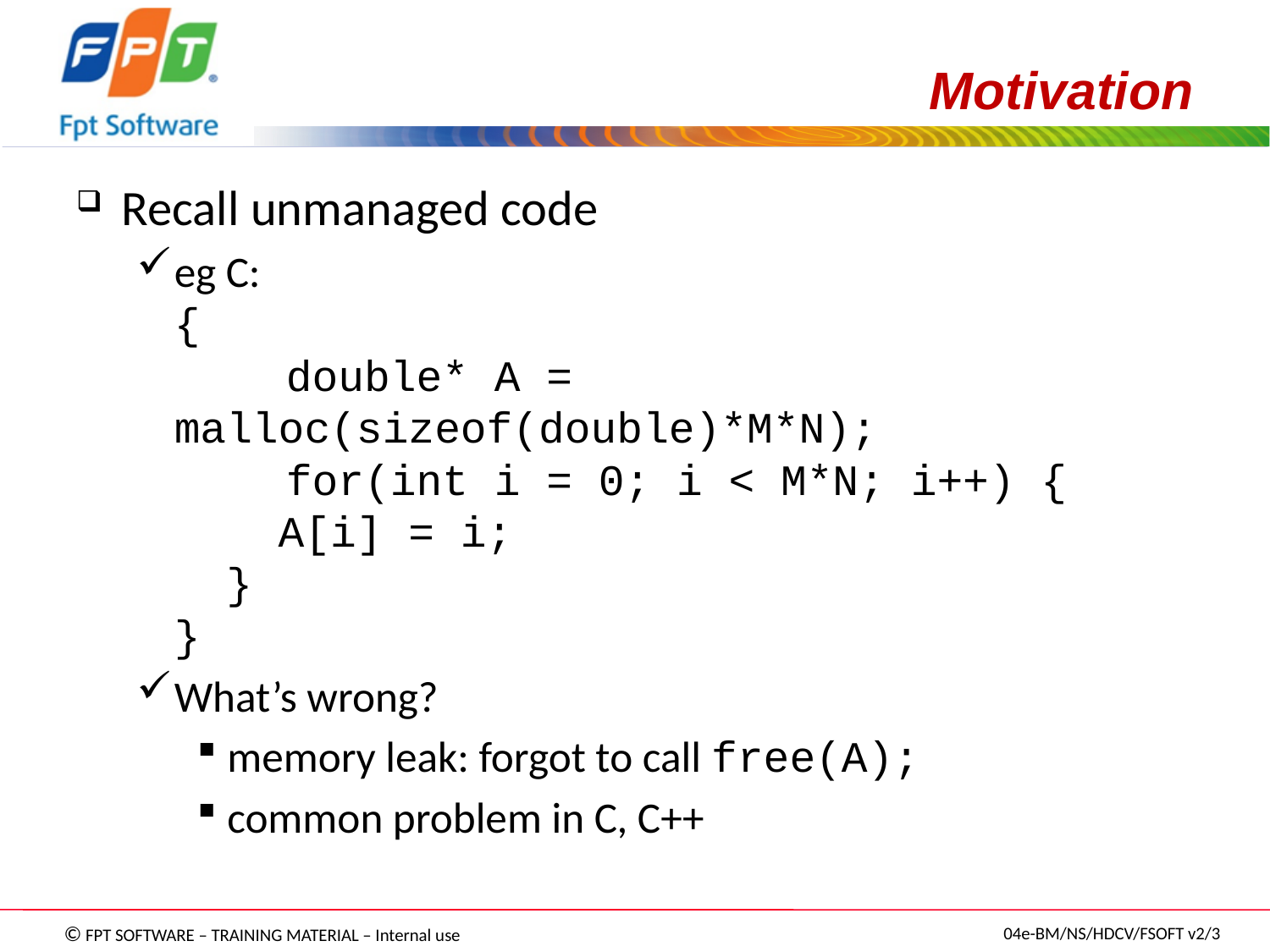

# Motivation
Recall unmanaged code
eg C:
{
	double* A = malloc(sizeof(double)*M*N);
	for(int i = 0; i < M*N; i++) {
    A[i] = i;
  }
}
What’s wrong?
memory leak: forgot to call free(A);
common problem in C, C++